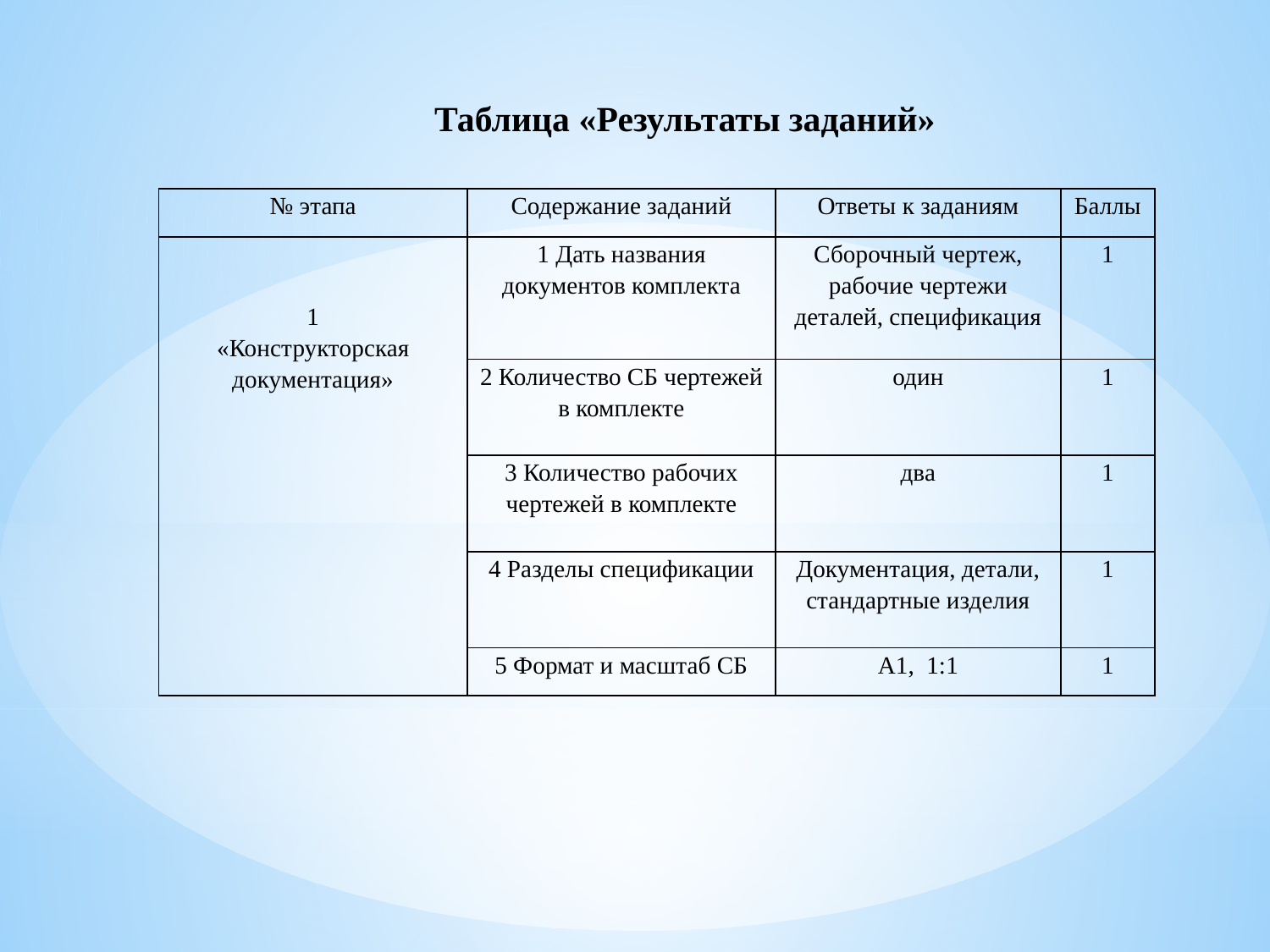

Таблица «Результаты заданий»
| № этапа | Содержание заданий | Ответы к заданиям | Баллы |
| --- | --- | --- | --- |
| 1 «Конструкторская документация» | 1 Дать названия документов комплекта | Сборочный чертеж, рабочие чертежи деталей, спецификация | 1 |
|  | 2 Количество СБ чертежей в комплекте | один | 1 |
|  | 3 Количество рабочих чертежей в комплекте | два | 1 |
|  | 4 Разделы спецификации | Документация, детали, стандартные изделия | 1 |
|  | 5 Формат и масштаб СБ | А1, 1:1 | 1 |